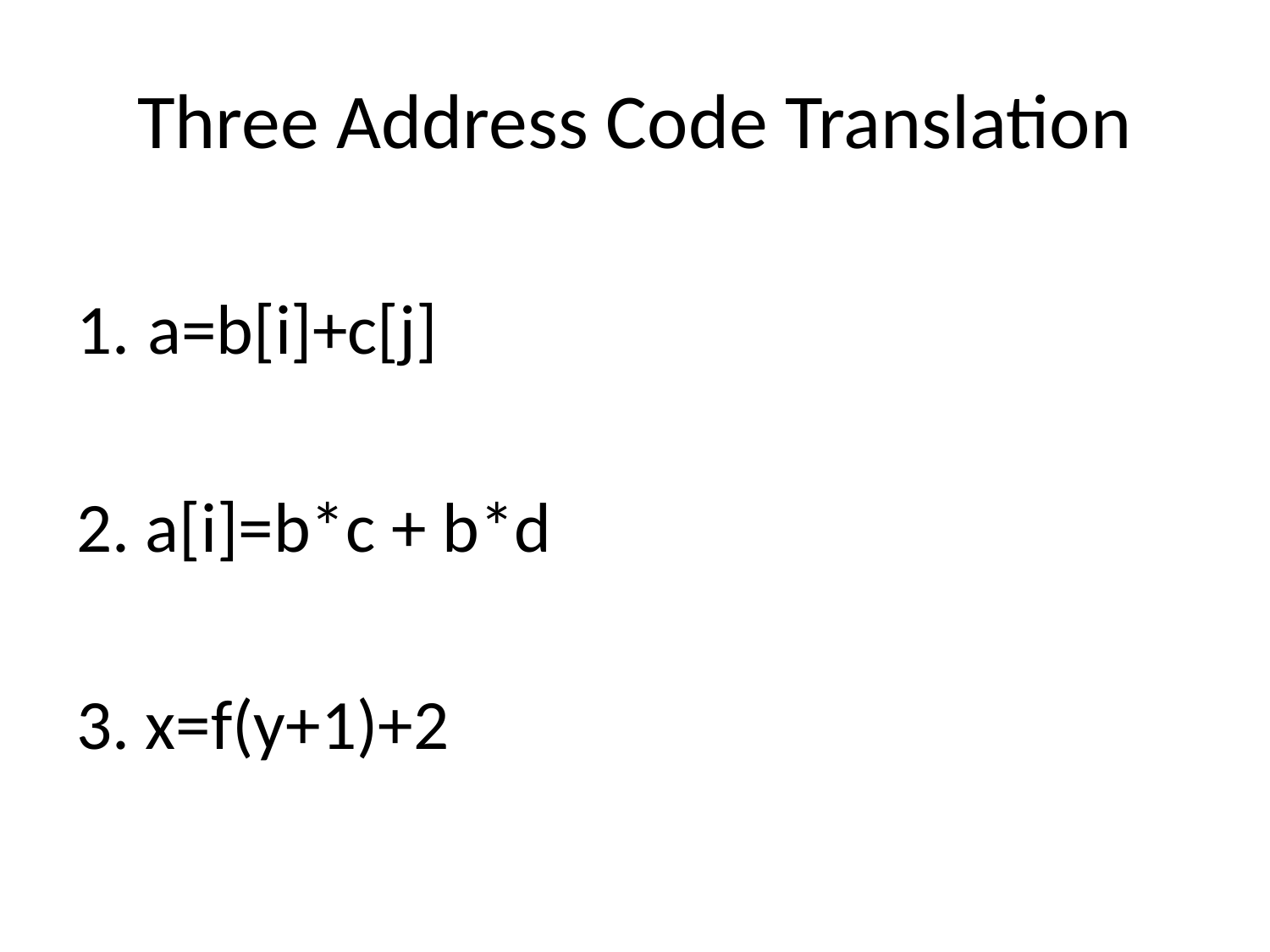

# Three Address Code Translation
a=b[i]+c[j]

2. a[i]=b*c + b*d

3. x=f(y+1)+2